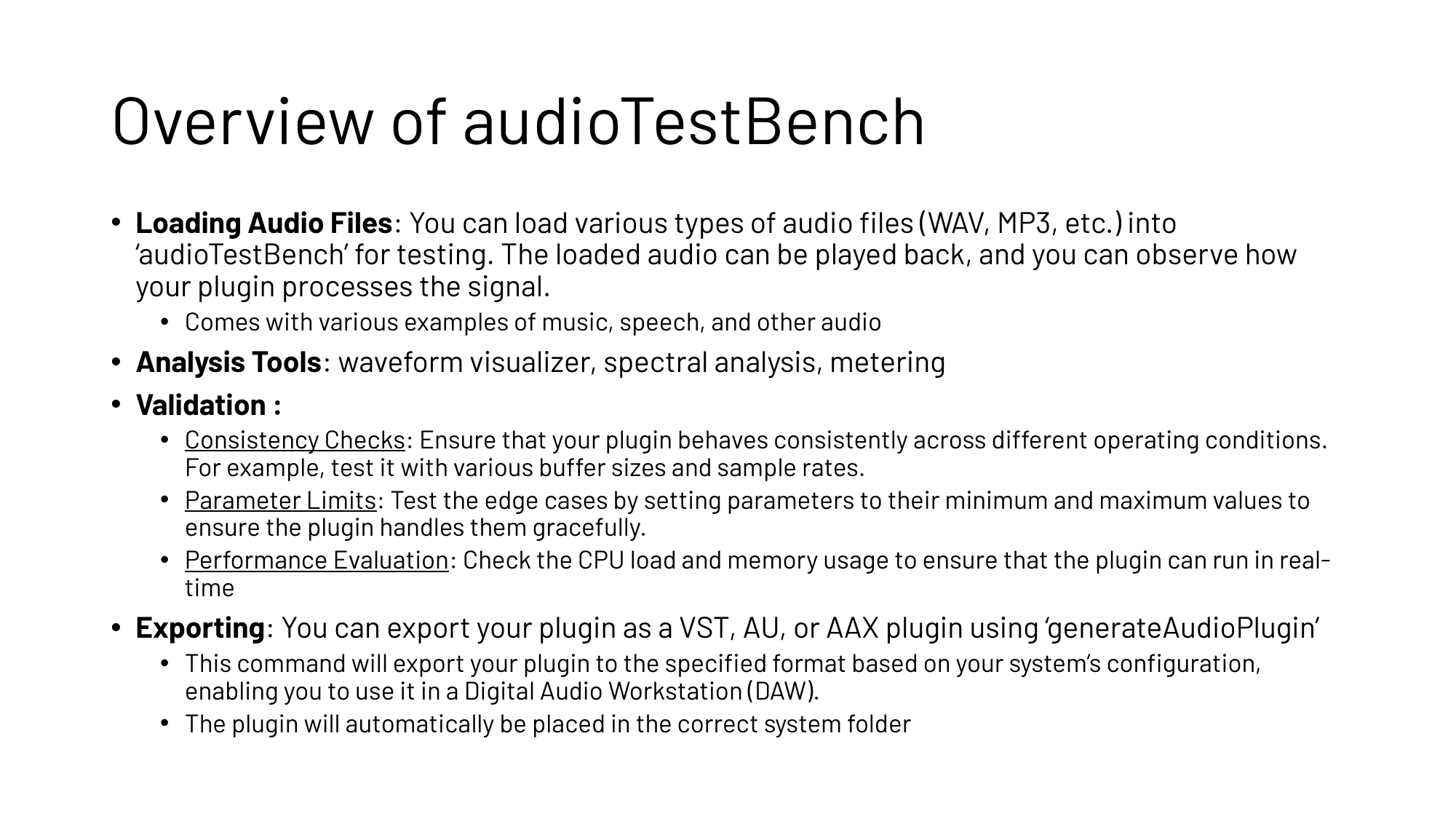

# Overview of audioTestBench
Loading Audio Files: You can load various types of audio files (WAV, MP3, etc.) into ‘audioTestBench’ for testing. The loaded audio can be played back, and you can observe how your plugin processes the signal.
Comes with various examples of music, speech, and other audio
Analysis Tools: waveform visualizer, spectral analysis, metering
Validation :
Consistency Checks: Ensure that your plugin behaves consistently across different operating conditions. For example, test it with various buffer sizes and sample rates.
Parameter Limits: Test the edge cases by setting parameters to their minimum and maximum values to ensure the plugin handles them gracefully.
Performance Evaluation: Check the CPU load and memory usage to ensure that the plugin can run in real-time
Exporting: You can export your plugin as a VST, AU, or AAX plugin using ‘generateAudioPlugin’
This command will export your plugin to the specified format based on your system’s configuration, enabling you to use it in a Digital Audio Workstation (DAW).
The plugin will automatically be placed in the correct system folder